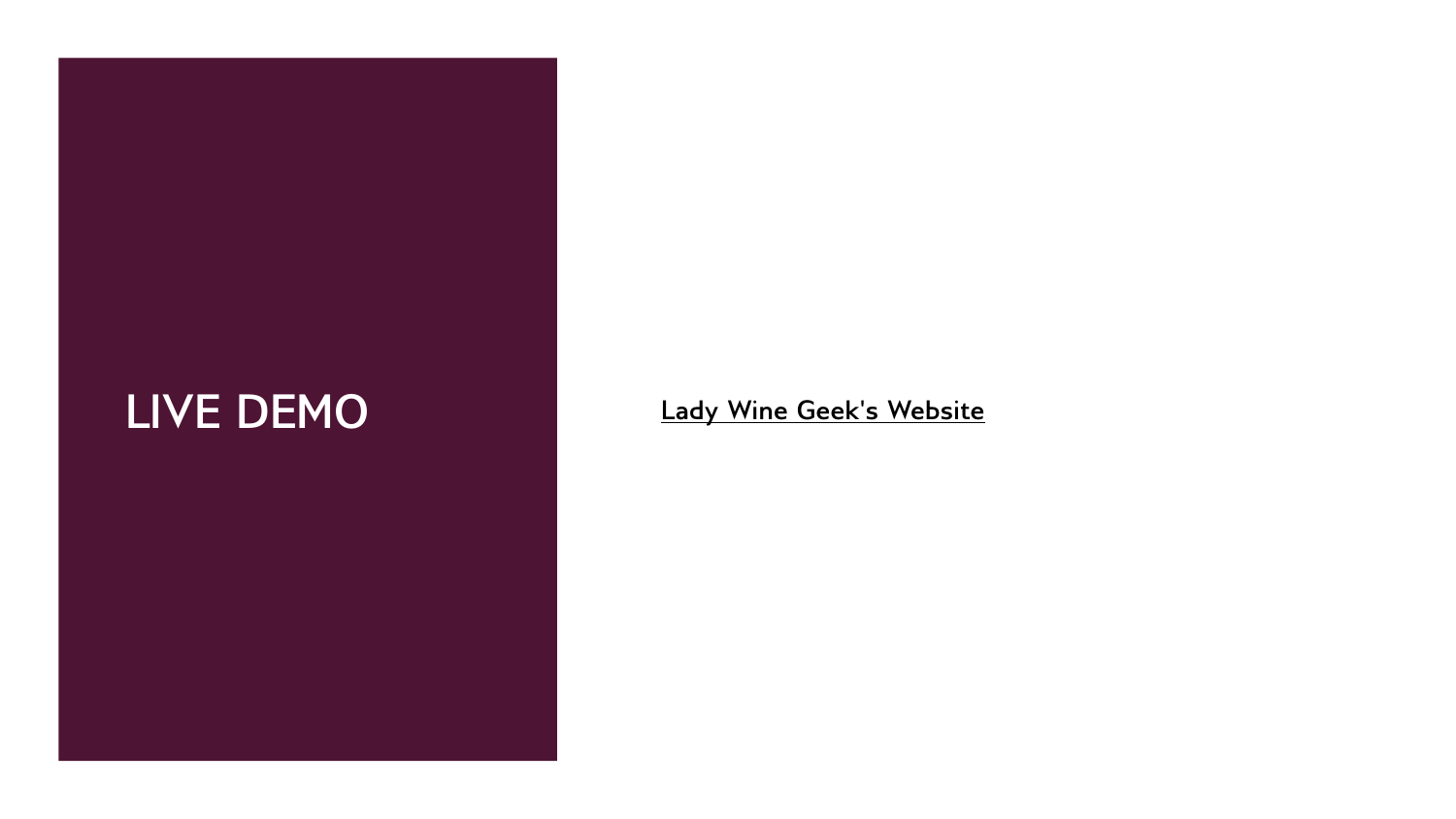

# LIVE DEMO
Lady Wine Geek's Website